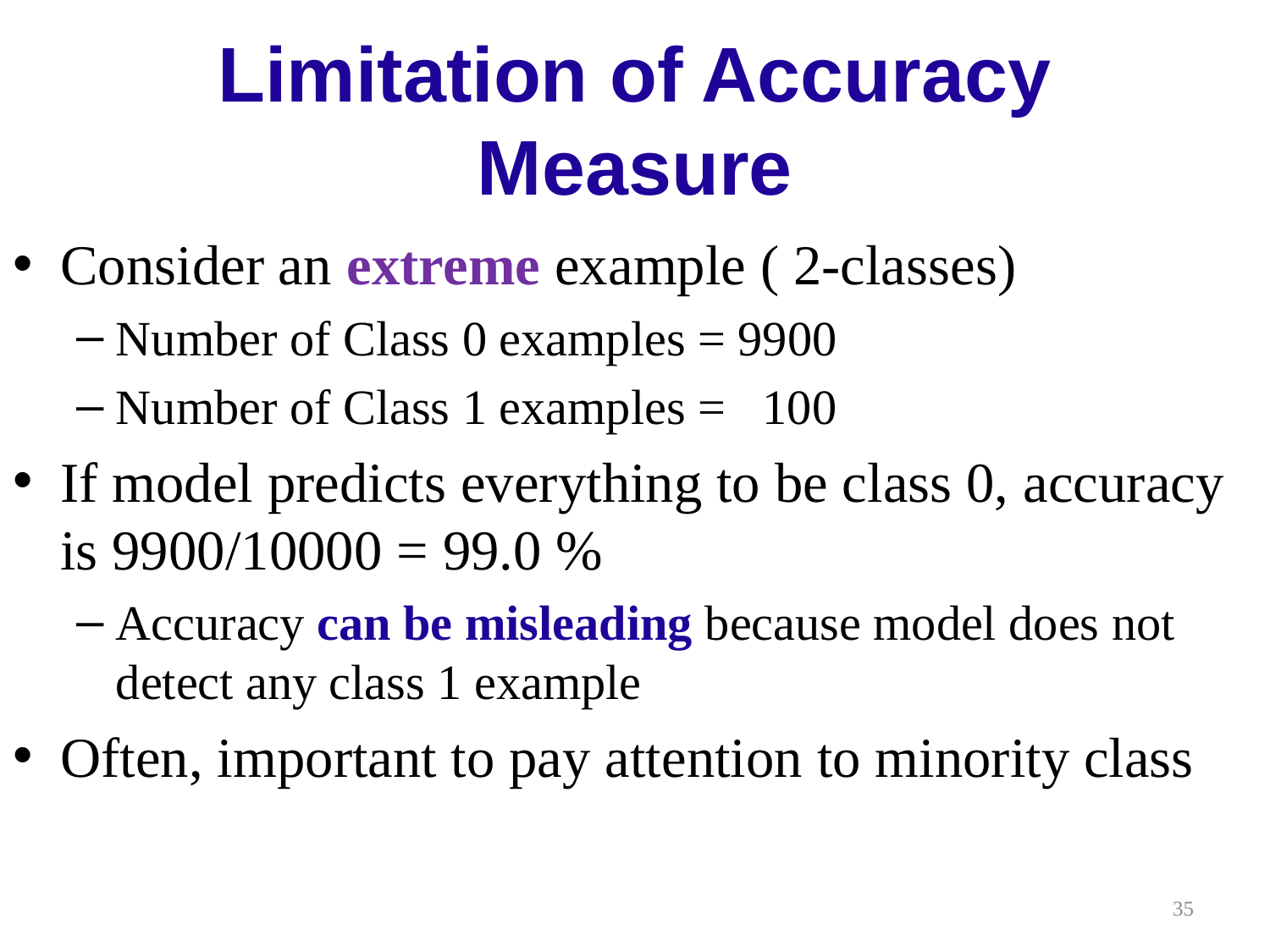

# Limitation of Accuracy Measure
Consider an extreme example ( 2-classes)
Number of Class 0 examples = 9900
Number of Class 1 examples =   100
If model predicts everything to be class 0, accuracy is 9900/10000 = 99.0 %
Accuracy can be misleading because model does not detect any class 1 example
Often, important to pay attention to minority class

35